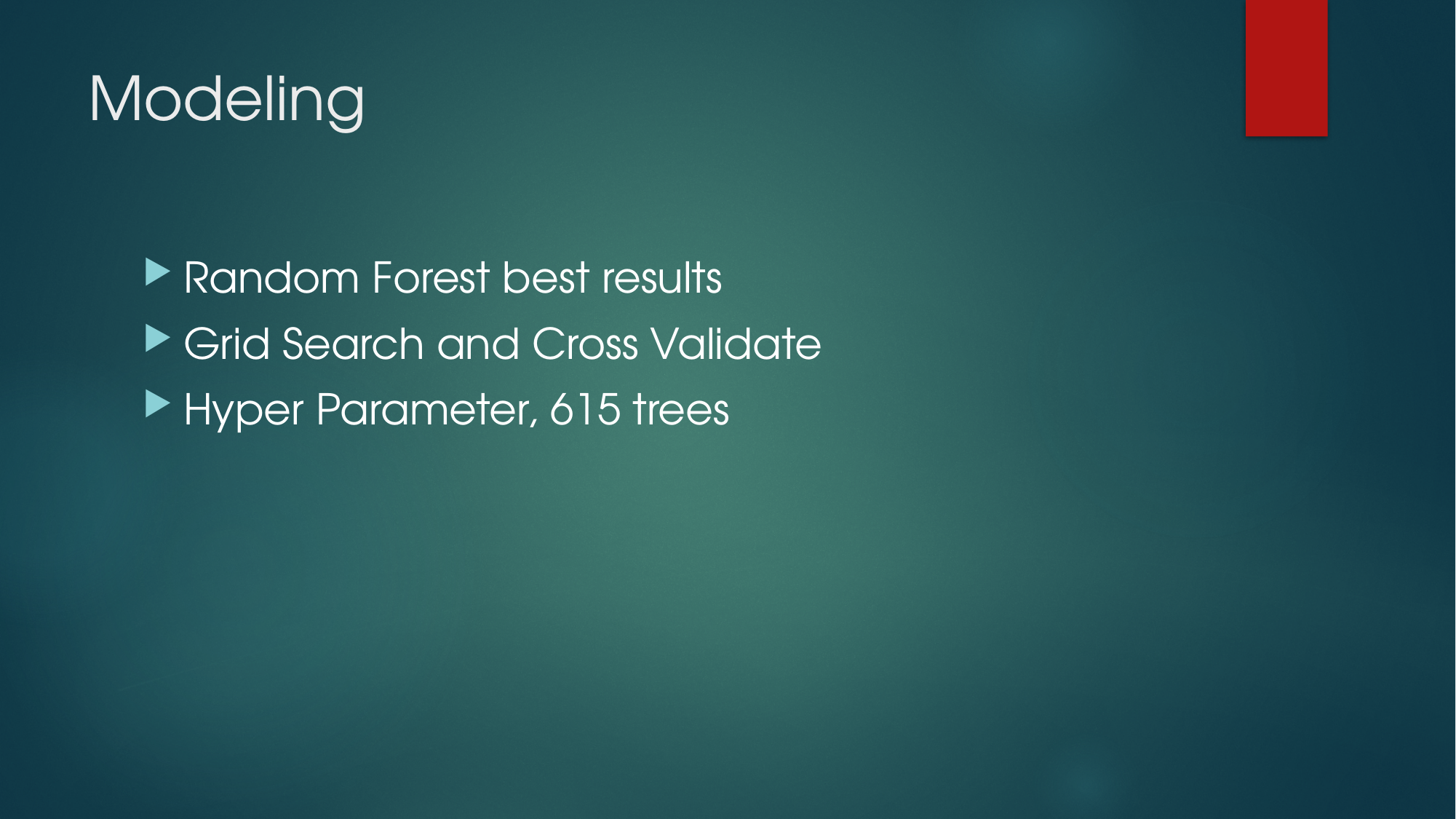

# Modeling
Random Forest best results
Grid Search and Cross Validate
Hyper Parameter, 615 trees